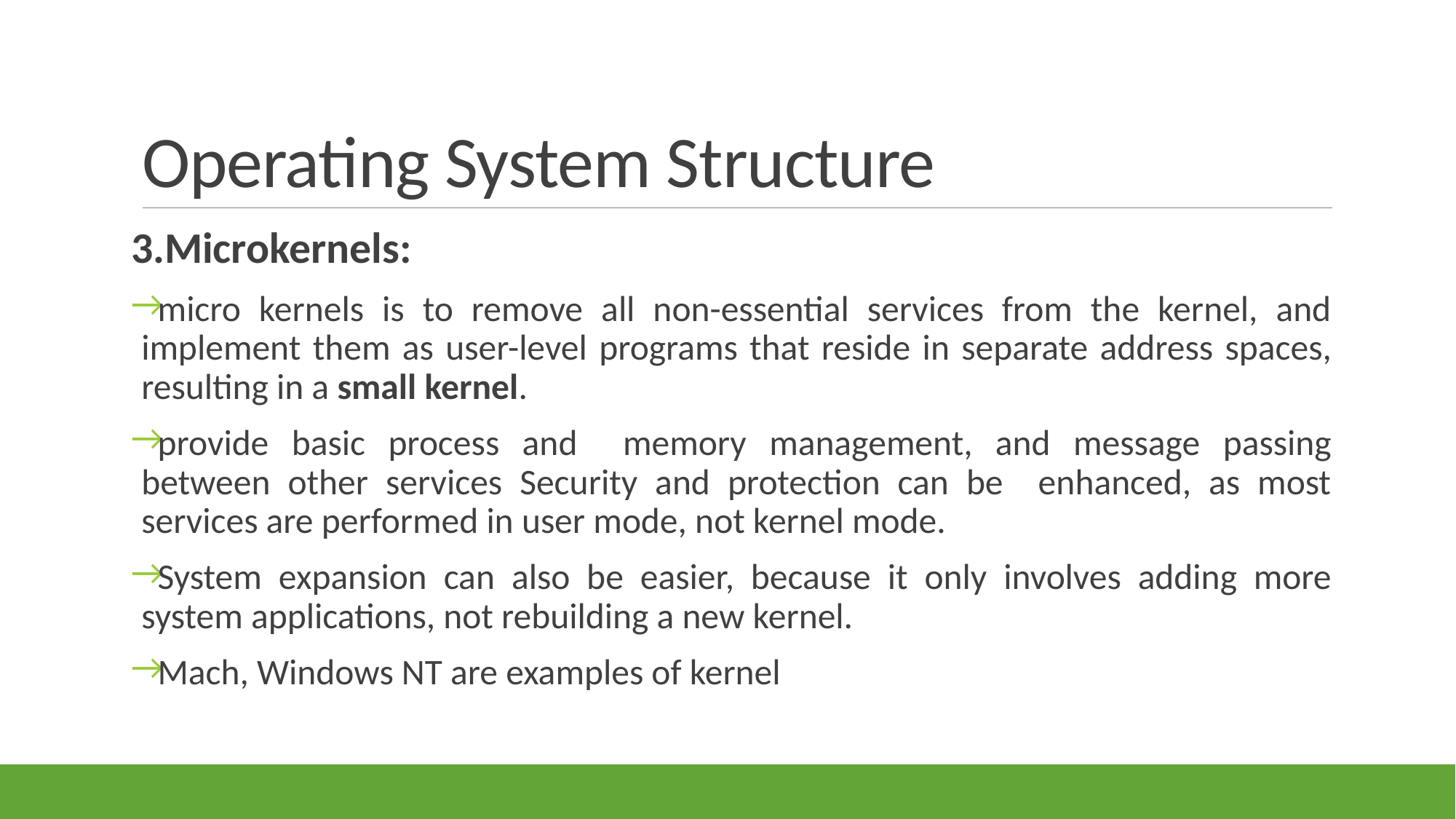

# Operating System Structure
3.Microkernels:
micro kernels is to remove all non-essential services from the kernel, and implement them as user-level programs that reside in separate address spaces, resulting in a small kernel.
provide basic process and  memory management, and message passing between other services Security and protection can be  enhanced, as most services are performed in user mode, not kernel mode.
System expansion can also be easier, because it only involves adding more system applications, not rebuilding a new kernel.
Mach, Windows NT are examples of kernel